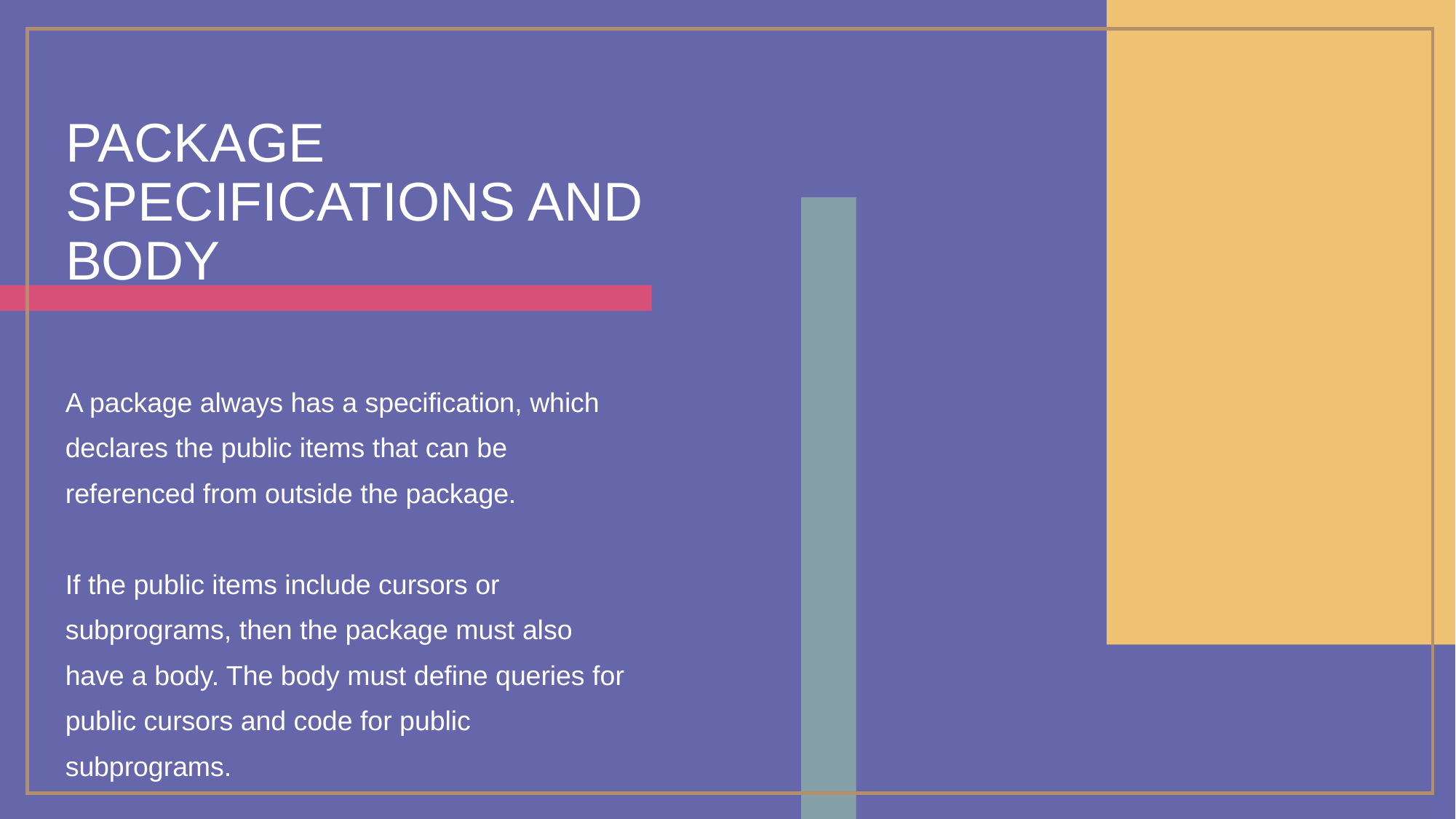

# Package specifications and body
A package always has a specification, which declares the public items that can be referenced from outside the package.

If the public items include cursors or subprograms, then the package must also have a body. The body must define queries for public cursors and code for public subprograms.